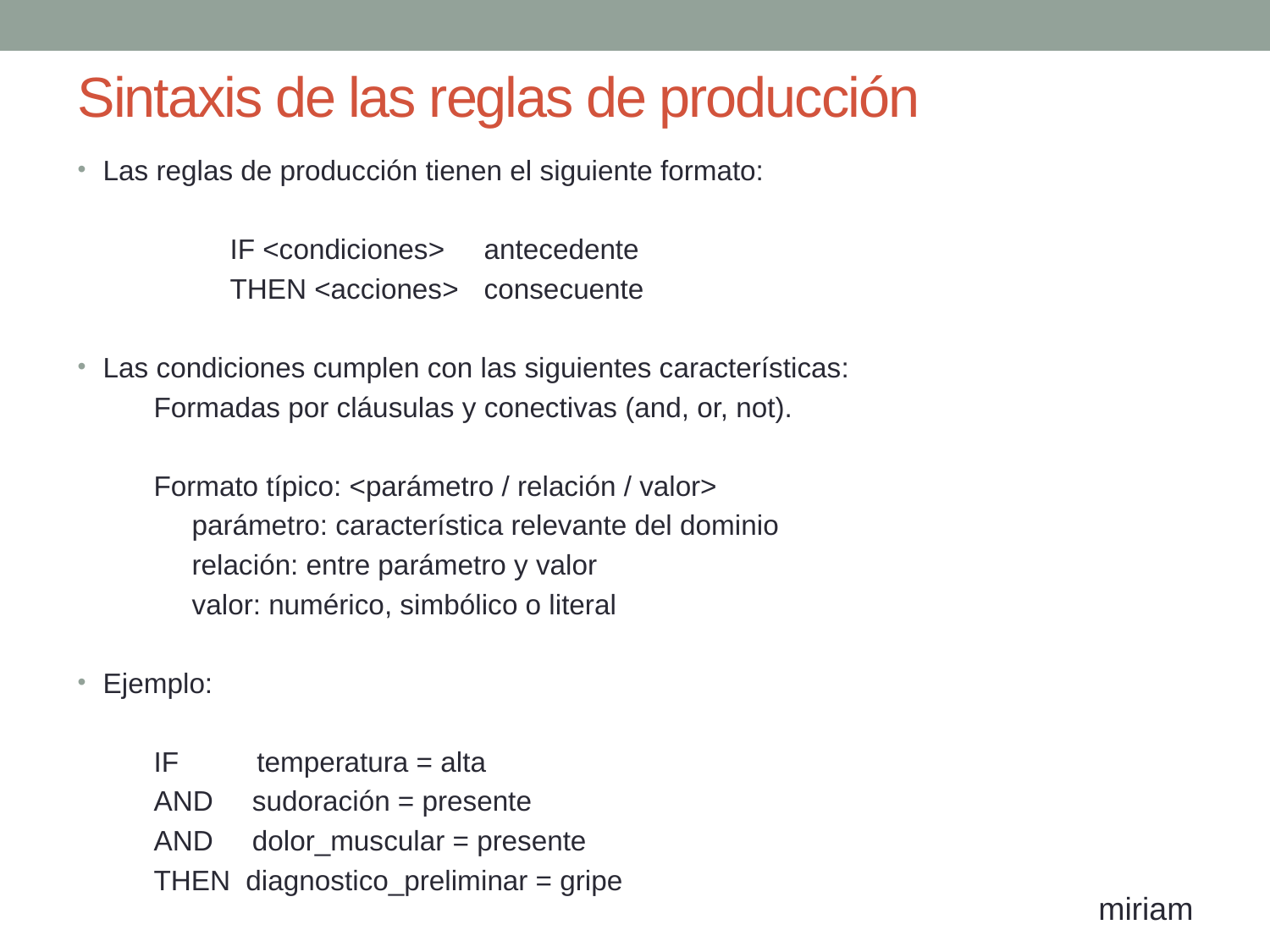

# Sintaxis de las reglas de producción
Las reglas de producción tienen el siguiente formato:

		IF <condiciones>	antecedente
		THEN <acciones>	consecuente

Las condiciones cumplen con las siguientes características:
Formadas por cláusulas y conectivas (and, or, not).

Formato típico: <parámetro / relación / valor>
parámetro: característica relevante del dominio
relación: entre parámetro y valor
valor: numérico, simbólico o literal

Ejemplo:

IF          temperatura = alta
AND     sudoración = presente
AND     dolor_muscular = presente
THEN  diagnostico_preliminar = gripe

miriam